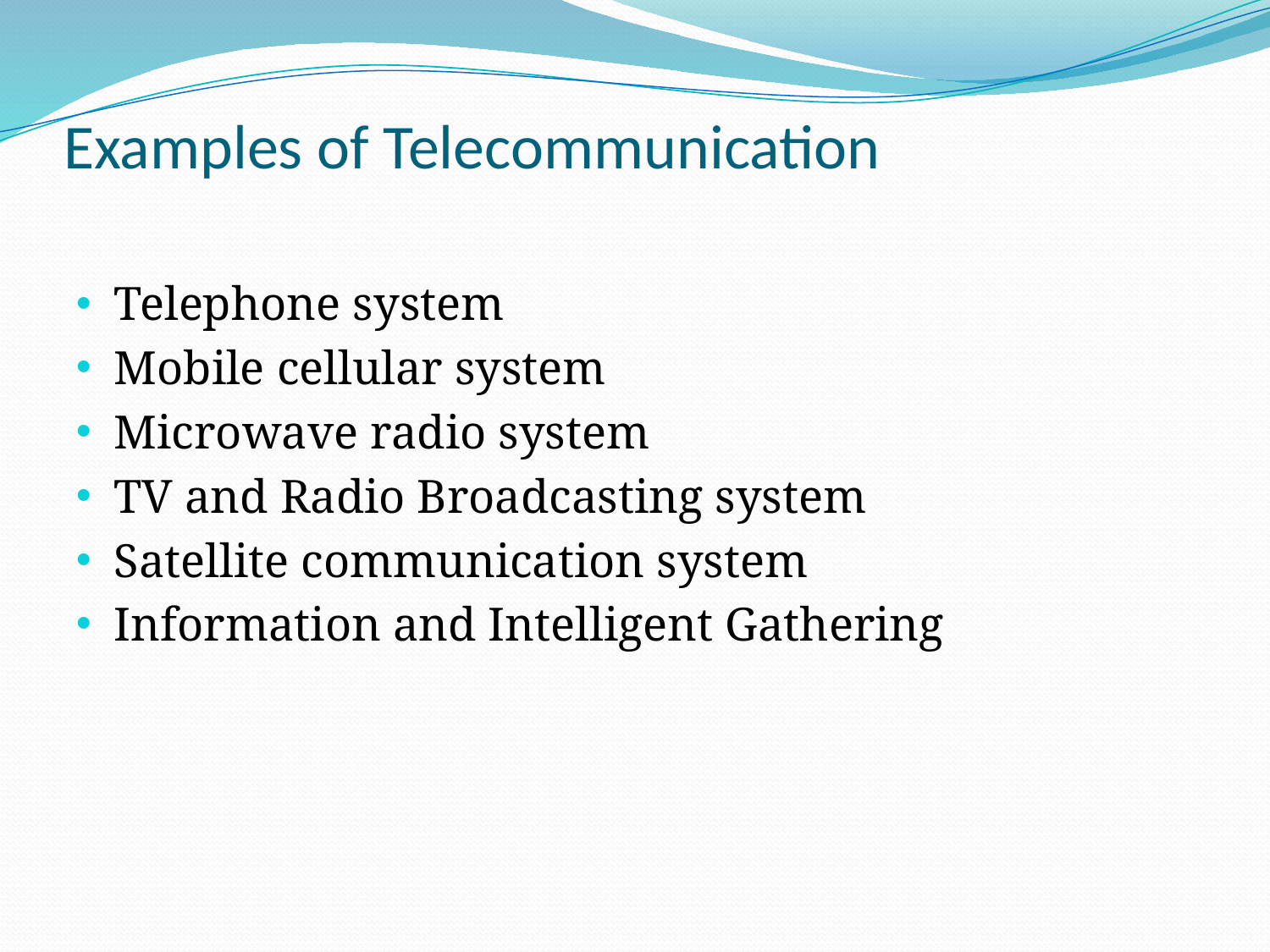

# Examples of Telecommunication
Telephone system
Mobile cellular system
Microwave radio system
TV and Radio Broadcasting system
Satellite communication system
Information and Intelligent Gathering